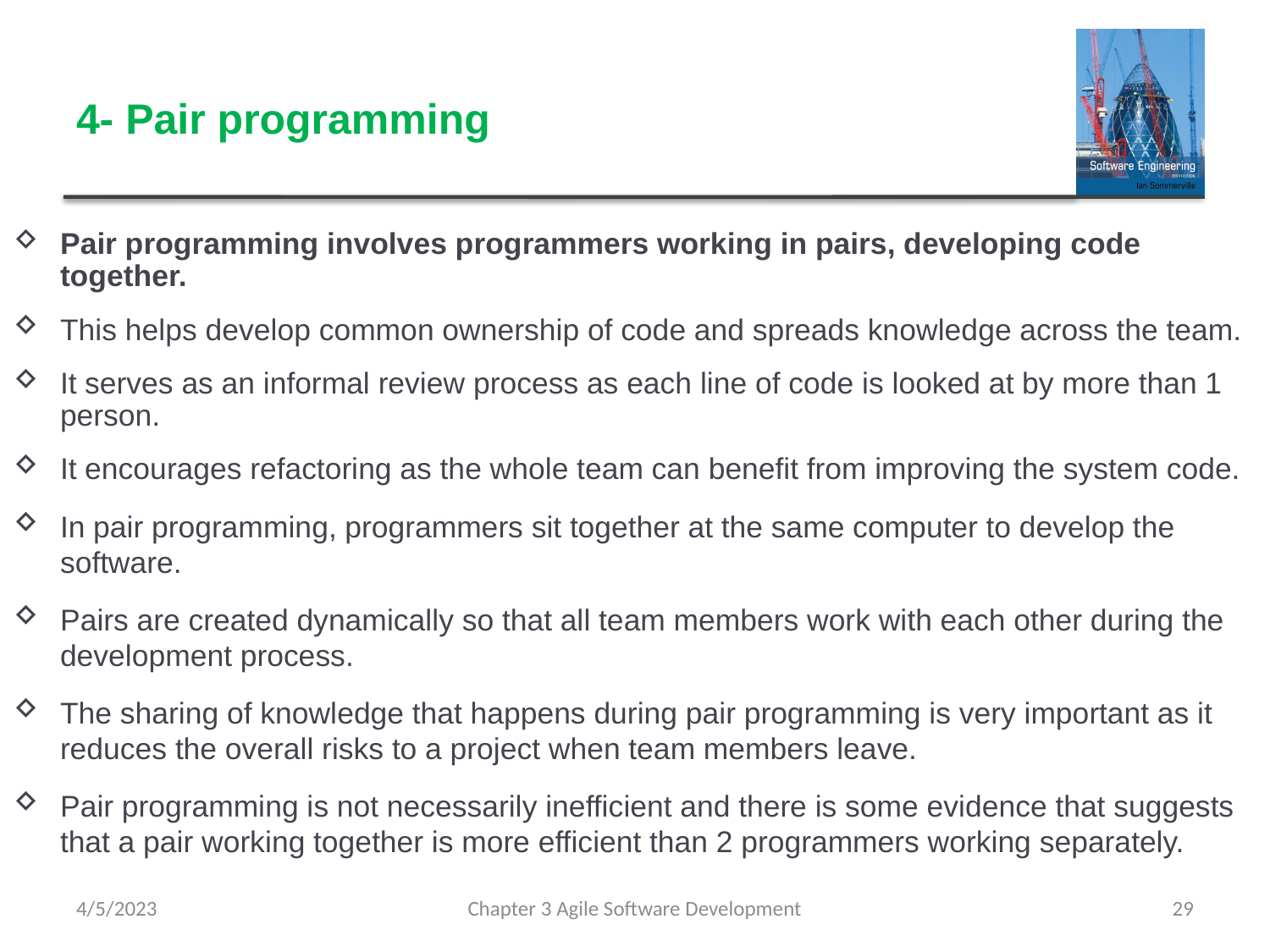

# 4- Pair programming
Pair programming involves programmers working in pairs, developing code together.
This helps develop common ownership of code and spreads knowledge across the team.
It serves as an informal review process as each line of code is looked at by more than 1 person.
It encourages refactoring as the whole team can benefit from improving the system code.
In pair programming, programmers sit together at the same computer to develop the software.
Pairs are created dynamically so that all team members work with each other during the development process.
The sharing of knowledge that happens during pair programming is very important as it reduces the overall risks to a project when team members leave.
Pair programming is not necessarily inefficient and there is some evidence that suggests that a pair working together is more efficient than 2 programmers working separately.
4/5/2023
Chapter 3 Agile Software Development
29